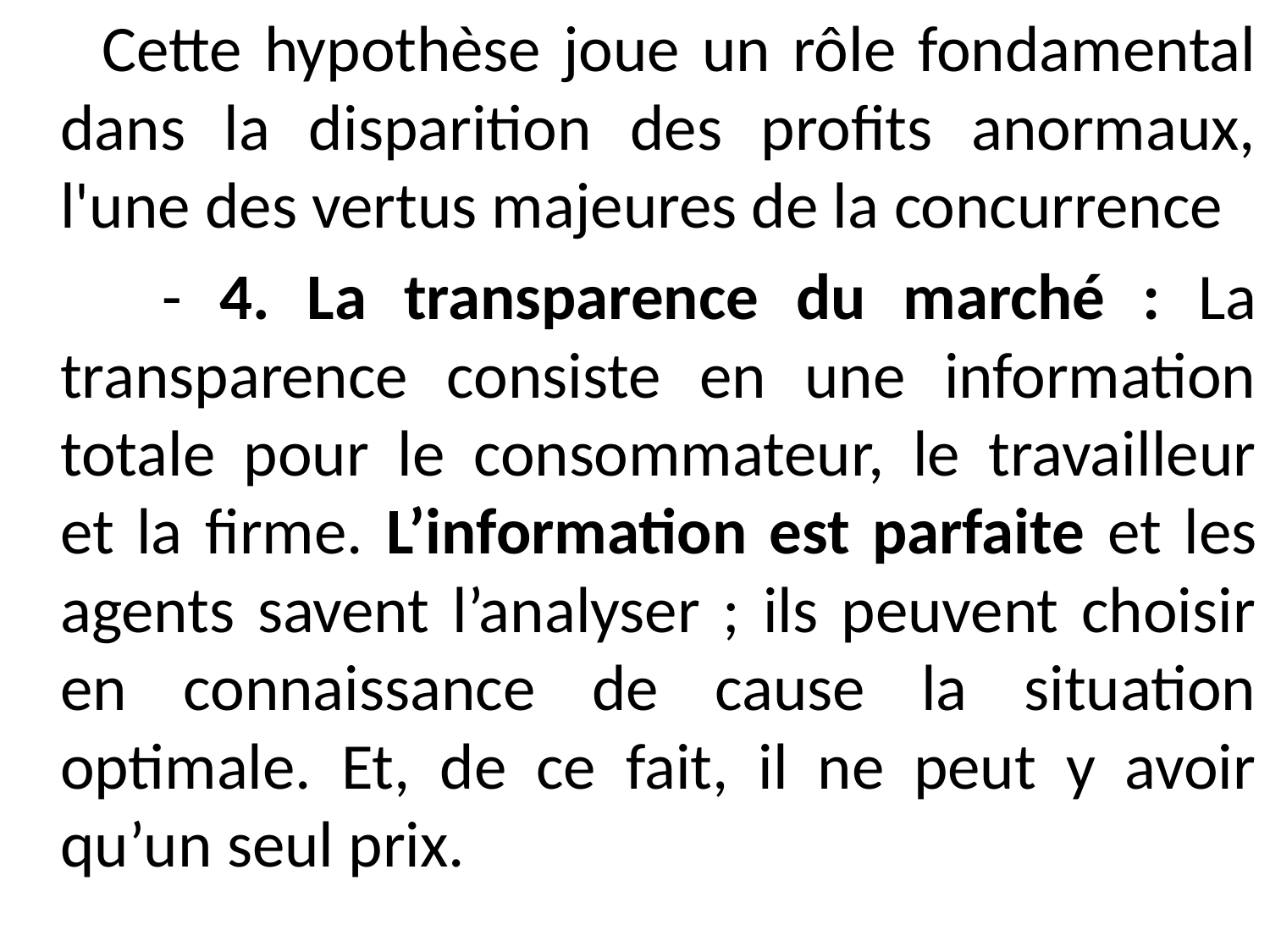

Cette hypothèse joue un rôle fondamental dans la disparition des profits anormaux, l'une des vertus majeures de la concurrence
    - 4. La transparence du marché : La transparence consiste en une information totale pour le consommateur, le travailleur et la firme. L’information est parfaite et les agents savent l’analyser ; ils peuvent choisir en connaissance de cause la situation optimale. Et, de ce fait, il ne peut y avoir qu’un seul prix.